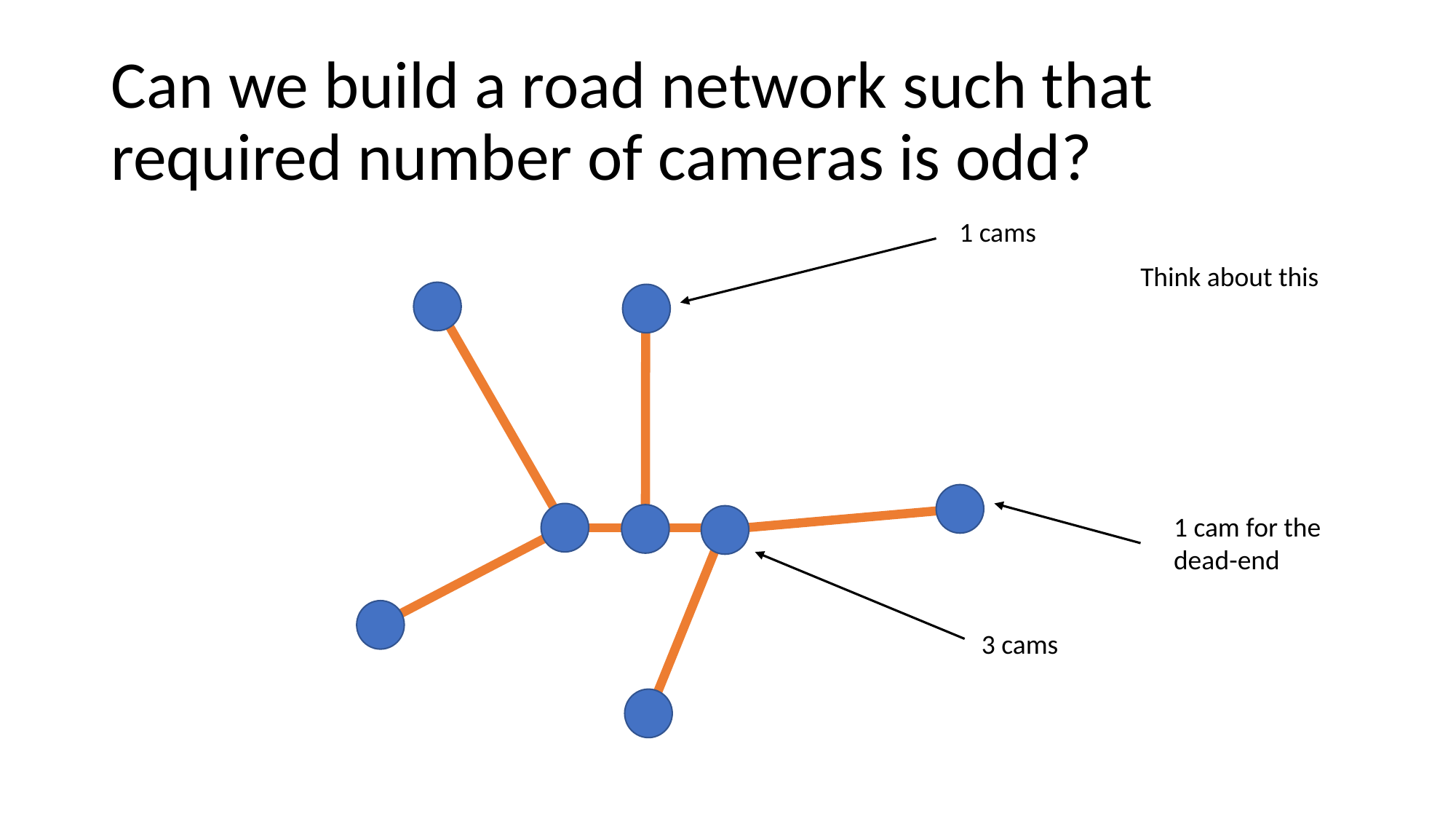

# Can we build a road network such that required number of cameras is odd?
1 cams
Think about this

1 cam for the dead-end
3 cams